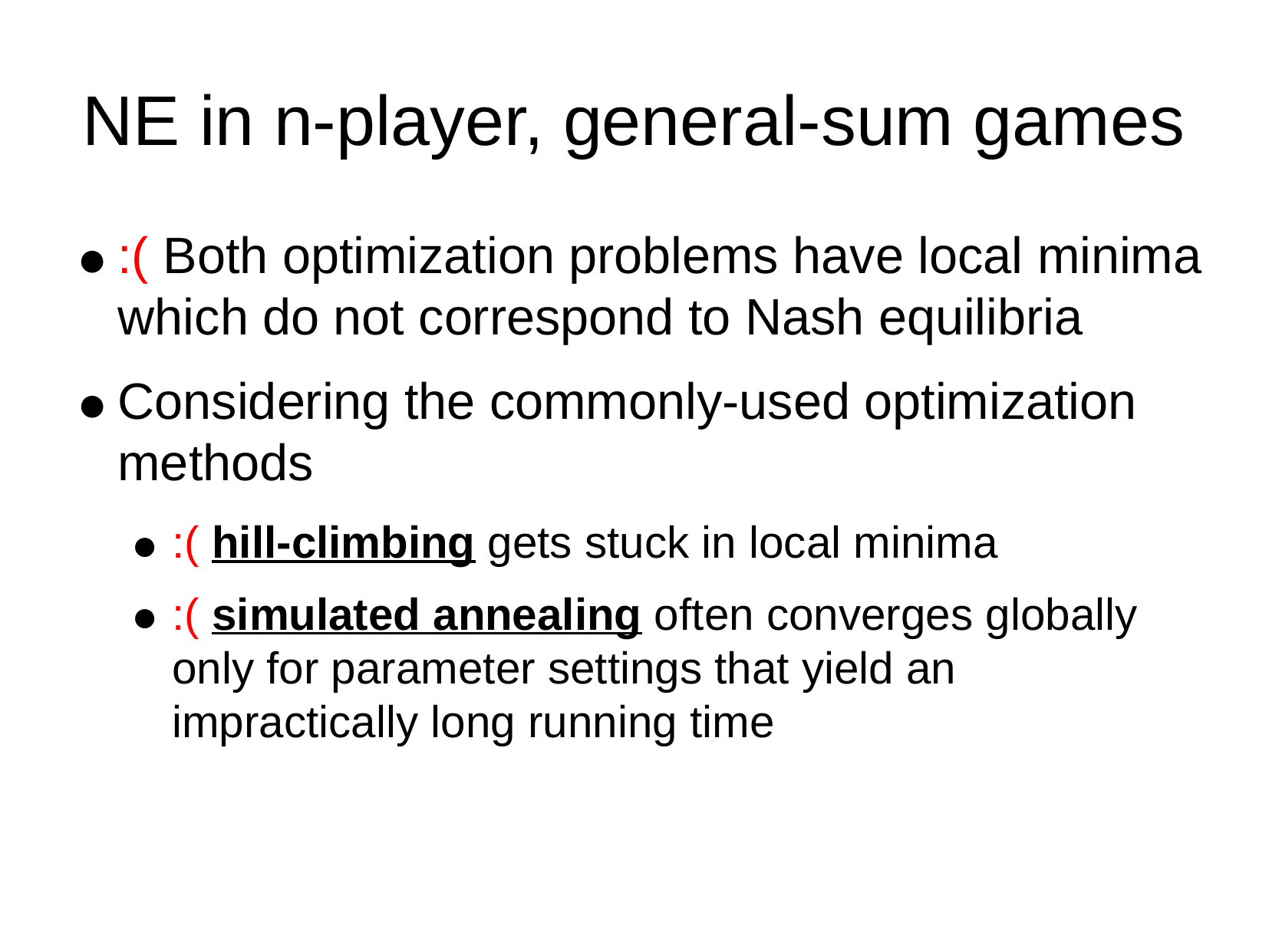

NE in n-player, general-sum games
:( Both optimization problems have local minima which do not correspond to Nash equilibria
Considering the commonly-used optimization methods
:( hill-climbing gets stuck in local minima
:( simulated annealing often converges globally only for parameter settings that yield an impractically long running time